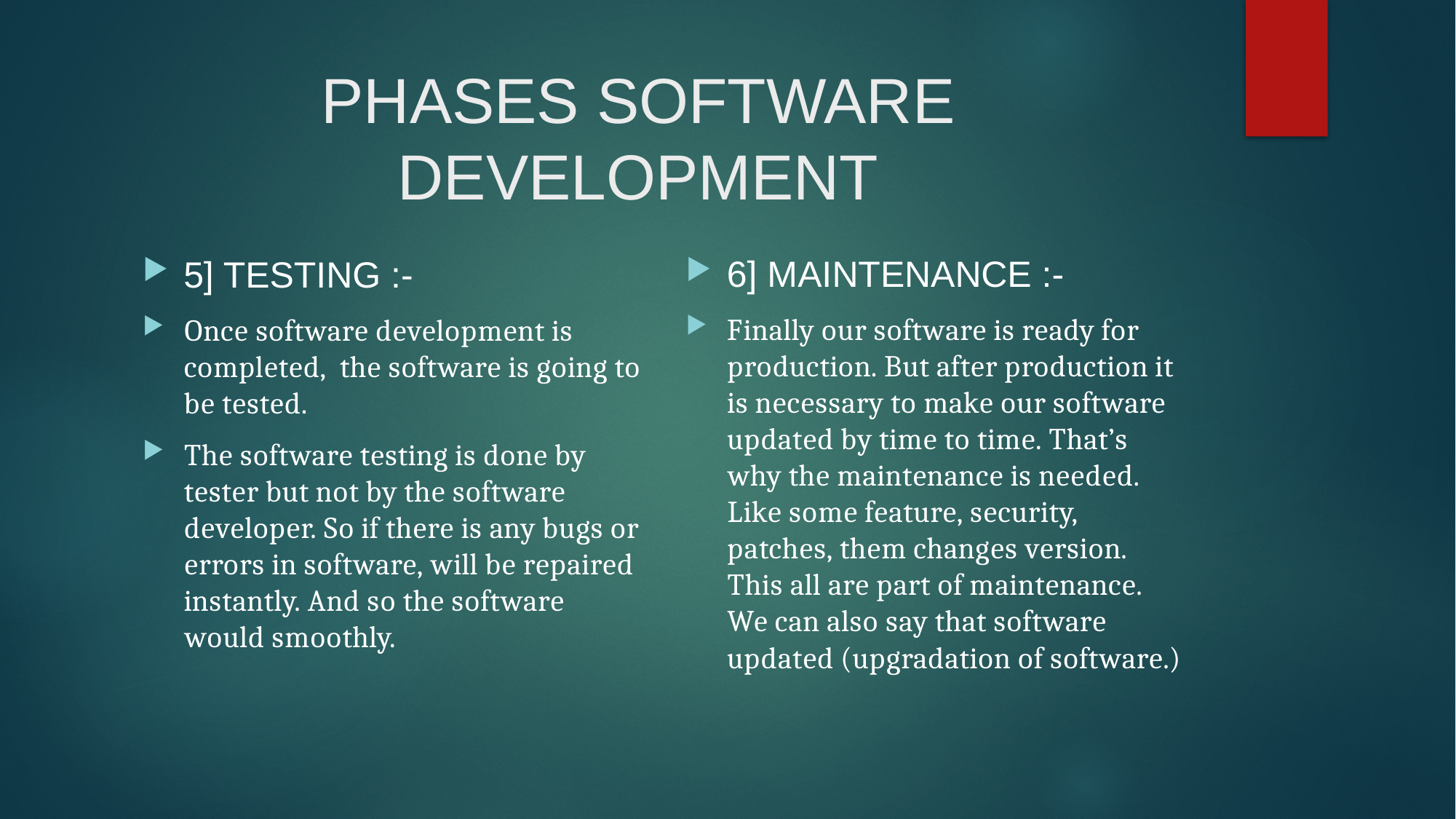

# PHASES SOFTWARE DEVELOPMENT
6] MAINTENANCE :-
Finally our software is ready for production. But after production it is necessary to make our software updated by time to time. That’s why the maintenance is needed. Like some feature, security, patches, them changes version. This all are part of maintenance. We can also say that software updated (upgradation of software.)
5] TESTING :-
Once software development is completed,  the software is going to be tested.
The software testing is done by tester but not by the software developer. So if there is any bugs or errors in software, will be repaired instantly. And so the software would smoothly.